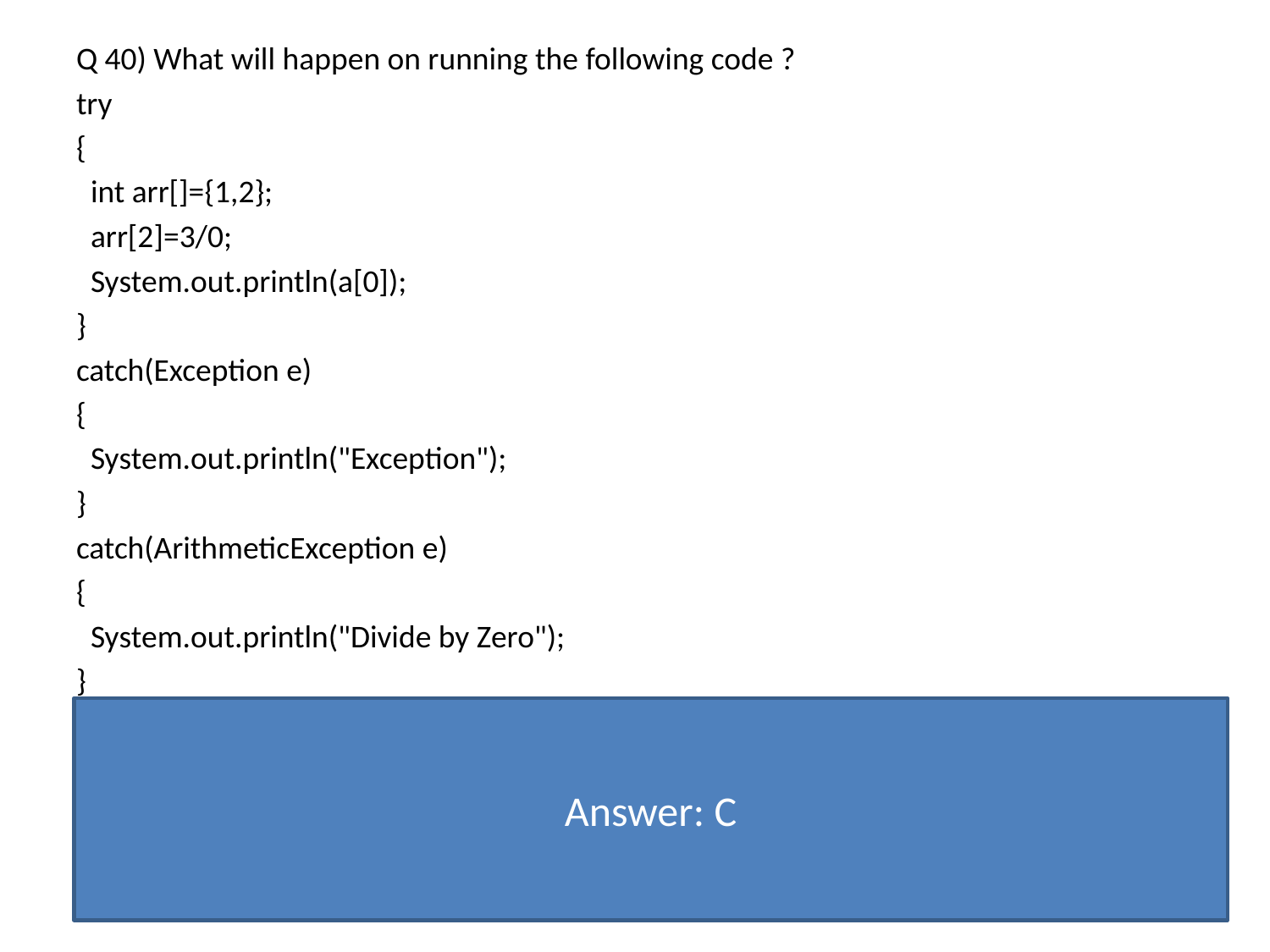

Q 40) What will happen on running the following code ?
try
{
  int arr[]={1,2};
  arr[2]=3/0;
  System.out.println(a[0]);
}
catch(Exception e)
{
  System.out.println("Exception");
}
catch(ArithmeticException e)
{
  System.out.println("Divide by Zero");
}

A. Exception is printed
B. Divide by Zero is printed
C. compilation error
D. 1 is printed
Answer: C